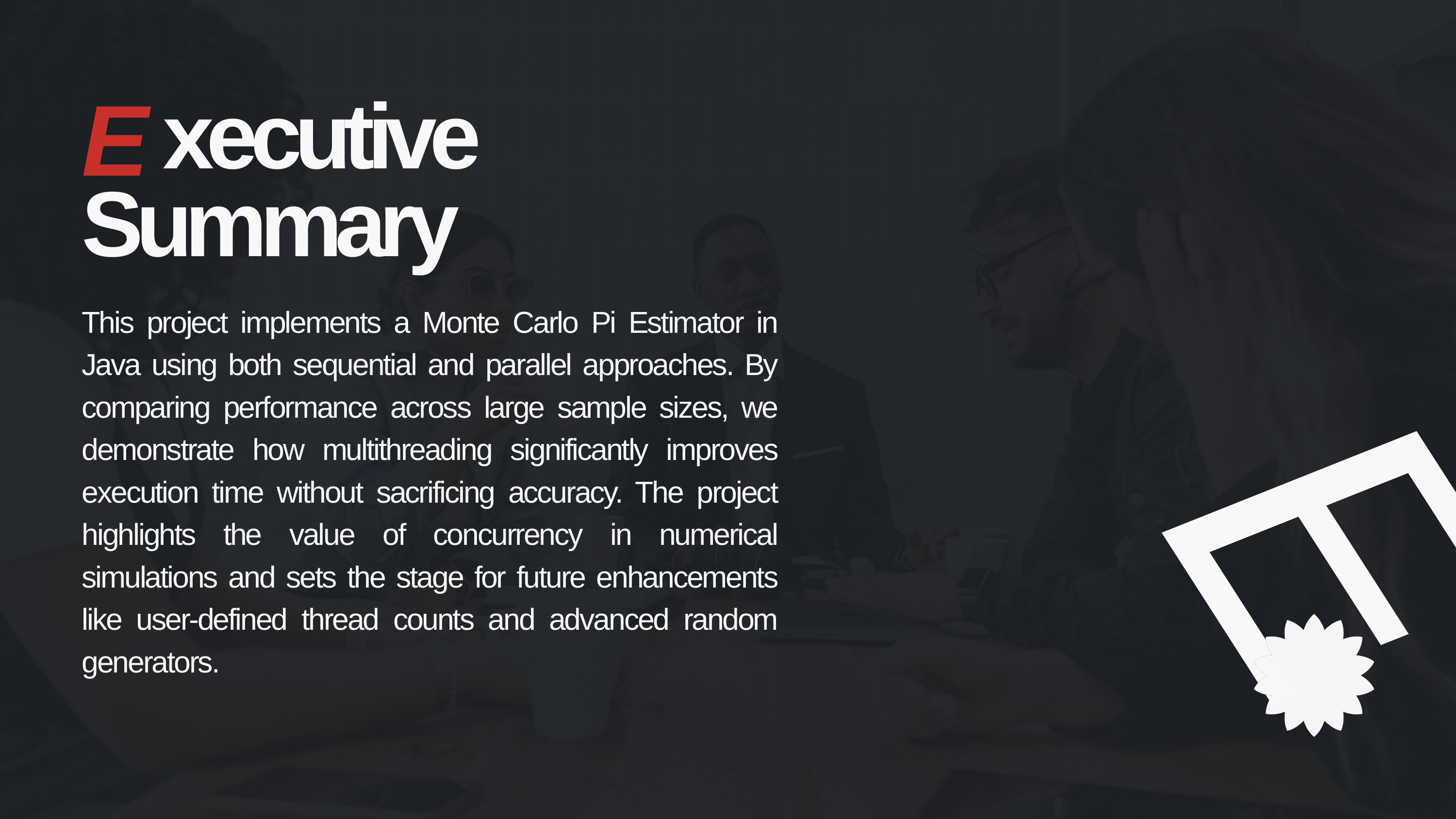

xecutive
Summary
E
E
This project implements a Monte Carlo Pi Estimator in Java using both sequential and parallel approaches. By comparing performance across large sample sizes, we demonstrate how multithreading significantly improves execution time without sacrificing accuracy. The project highlights the value of concurrency in numerical simulations and sets the stage for future enhancements like user-defined thread counts and advanced random generators.